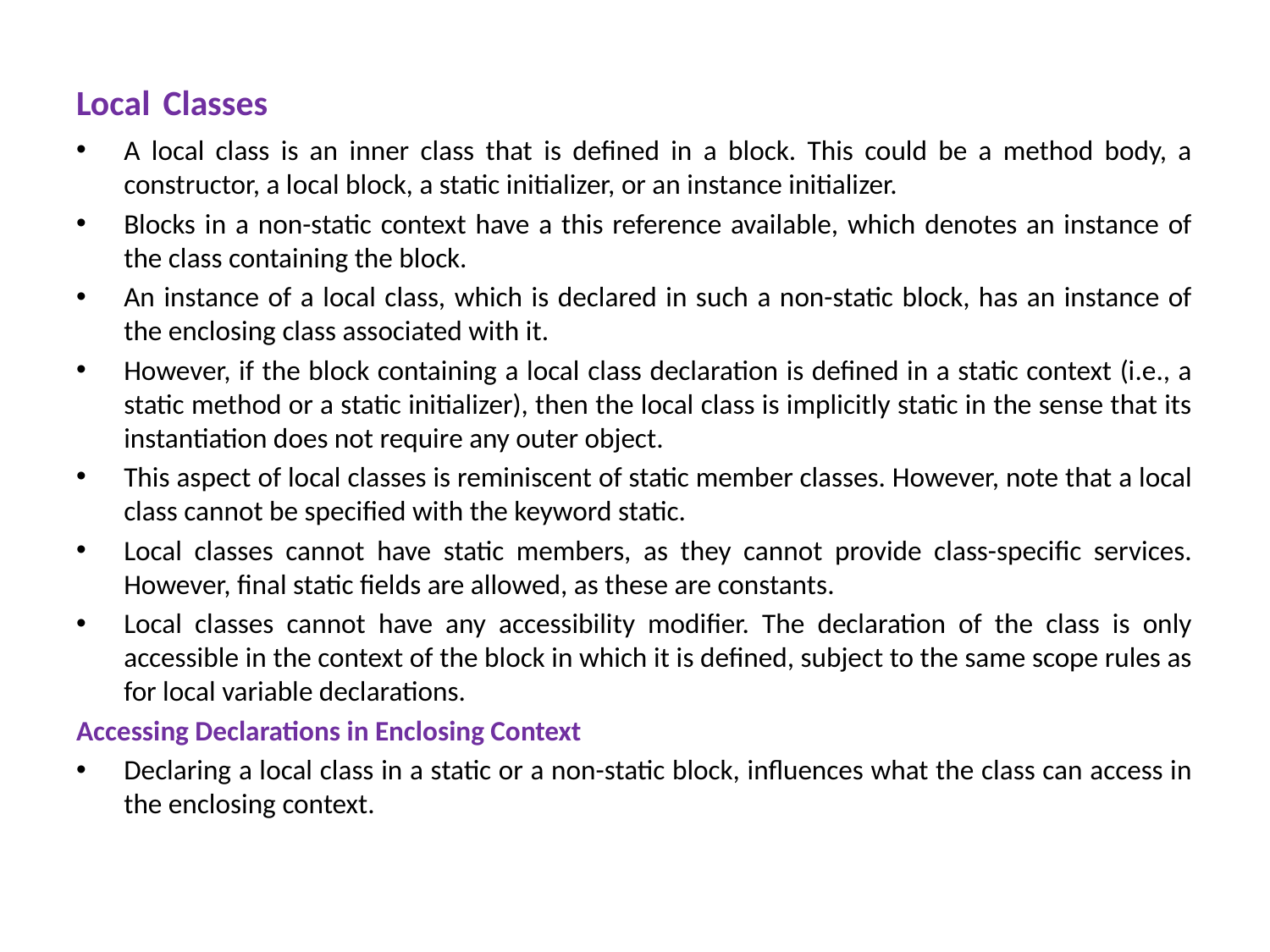

Local Classes
A local class is an inner class that is defined in a block. This could be a method body, a constructor, a local block, a static initializer, or an instance initializer.
Blocks in a non-static context have a this reference available, which denotes an instance of the class containing the block.
An instance of a local class, which is declared in such a non-static block, has an instance of the enclosing class associated with it.
However, if the block containing a local class declaration is defined in a static context (i.e., a static method or a static initializer), then the local class is implicitly static in the sense that its instantiation does not require any outer object.
This aspect of local classes is reminiscent of static member classes. However, note that a local class cannot be specified with the keyword static.
Local classes cannot have static members, as they cannot provide class-specific services. However, final static fields are allowed, as these are constants.
Local classes cannot have any accessibility modifier. The declaration of the class is only accessible in the context of the block in which it is defined, subject to the same scope rules as for local variable declarations.
Accessing Declarations in Enclosing Context
Declaring a local class in a static or a non-static block, influences what the class can access in the enclosing context.